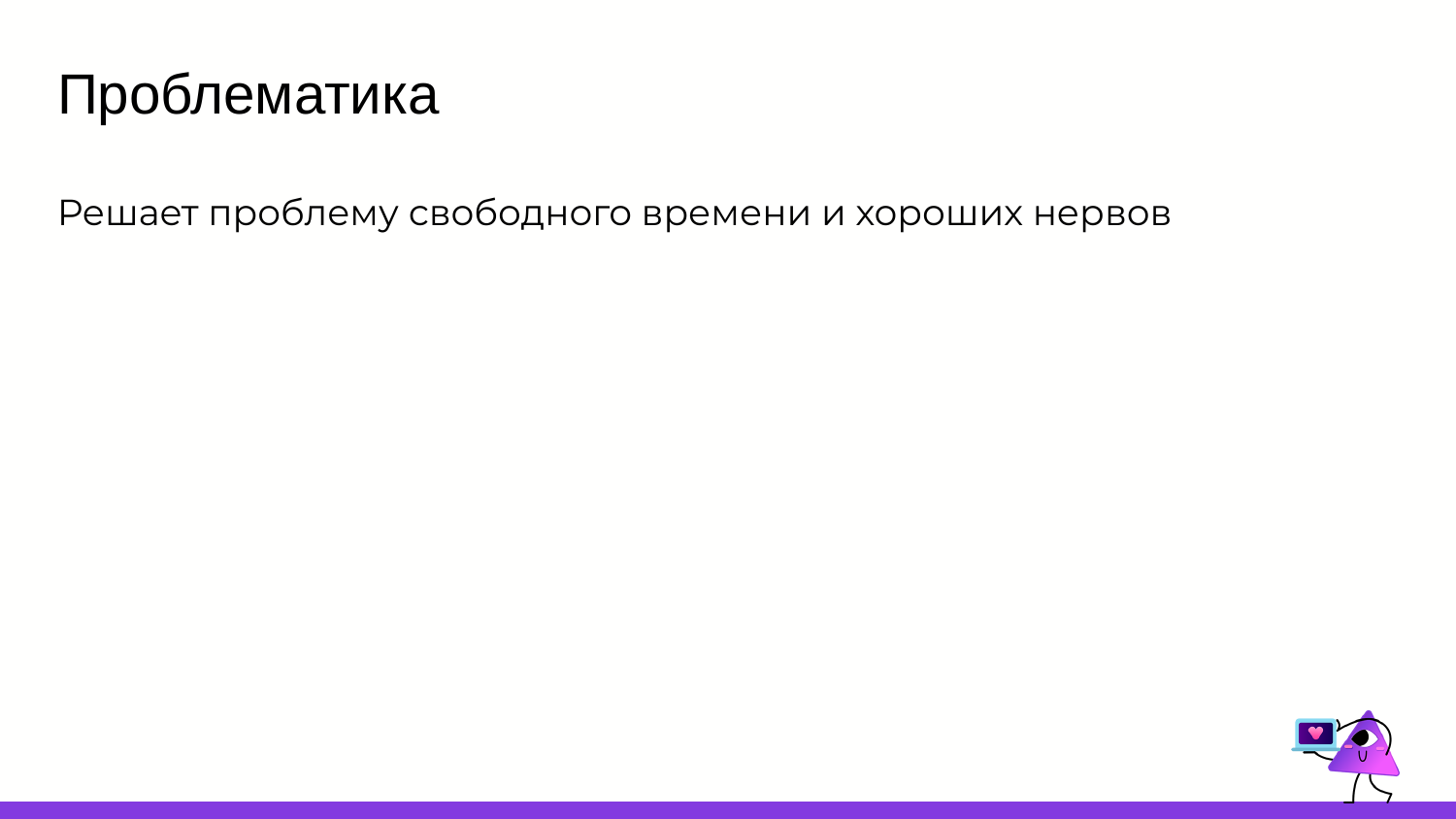

# Проблематика
Решает проблему свободного времени и хороших нервов